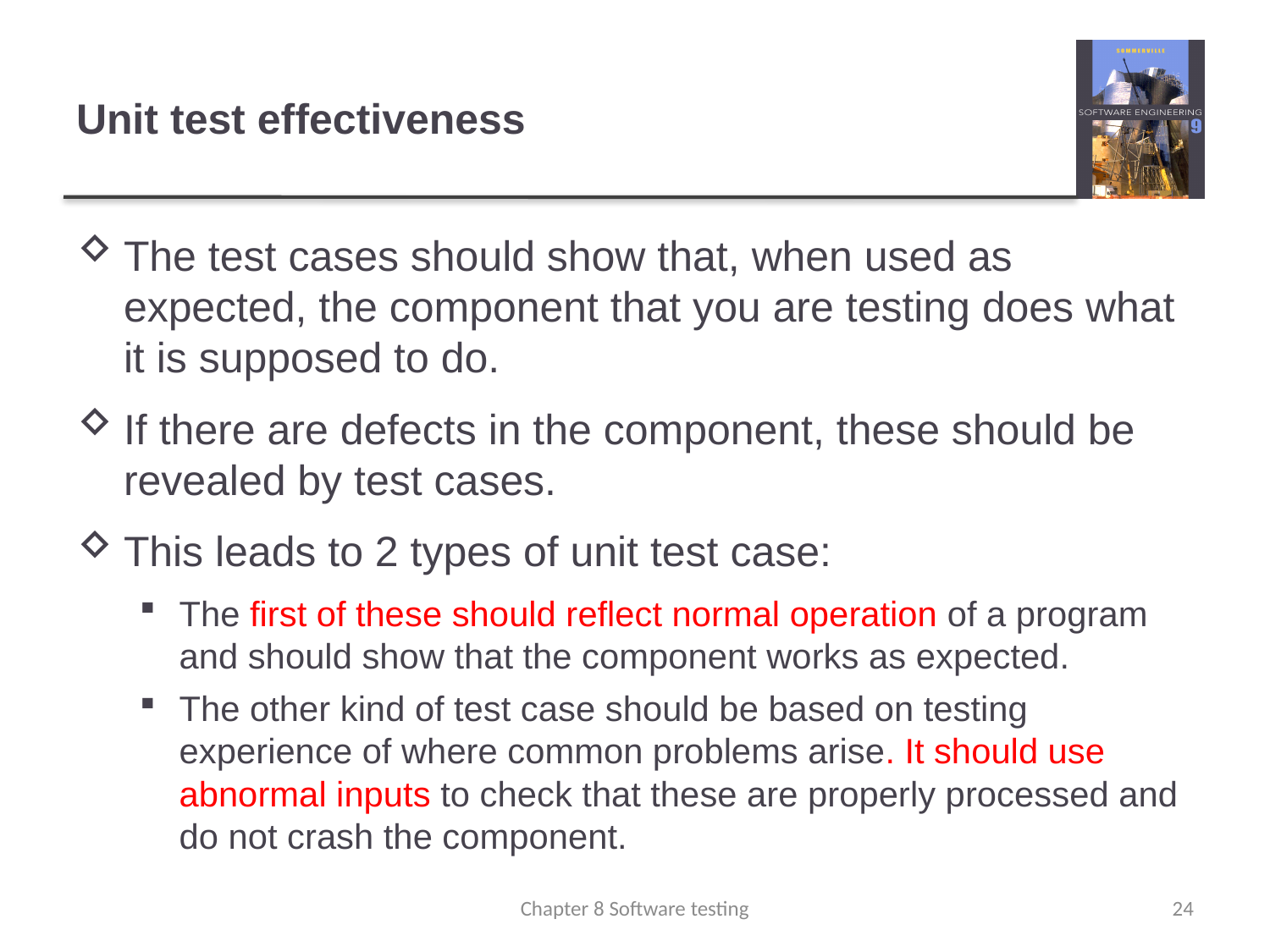

# Unit test effectiveness
The test cases should show that, when used as expected, the component that you are testing does what it is supposed to do.
If there are defects in the component, these should be revealed by test cases.
This leads to 2 types of unit test case:
The first of these should reflect normal operation of a program and should show that the component works as expected.
The other kind of test case should be based on testing experience of where common problems arise. It should use abnormal inputs to check that these are properly processed and do not crash the component.
Chapter 8 Software testing
24